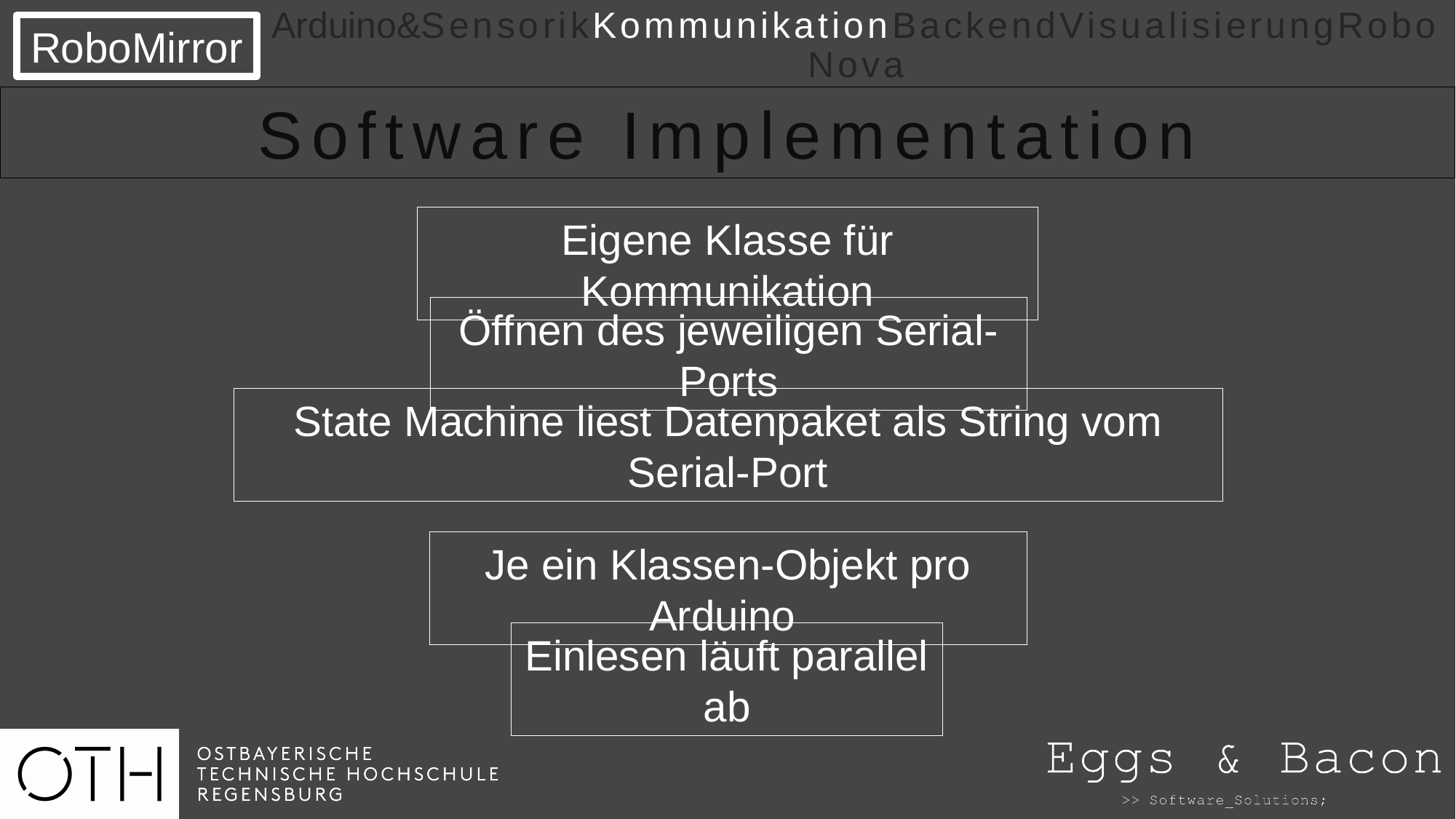

RoboMirror
# Arduino&SensorikKommunikationBackendVisualisierungRoboNova
Software Implementation
Eigene Klasse für Kommunikation
Öffnen des jeweiligen Serial-Ports
State Machine liest Datenpaket als String vom Serial-Port
Je ein Klassen-Objekt pro Arduino
Einlesen läuft parallel ab